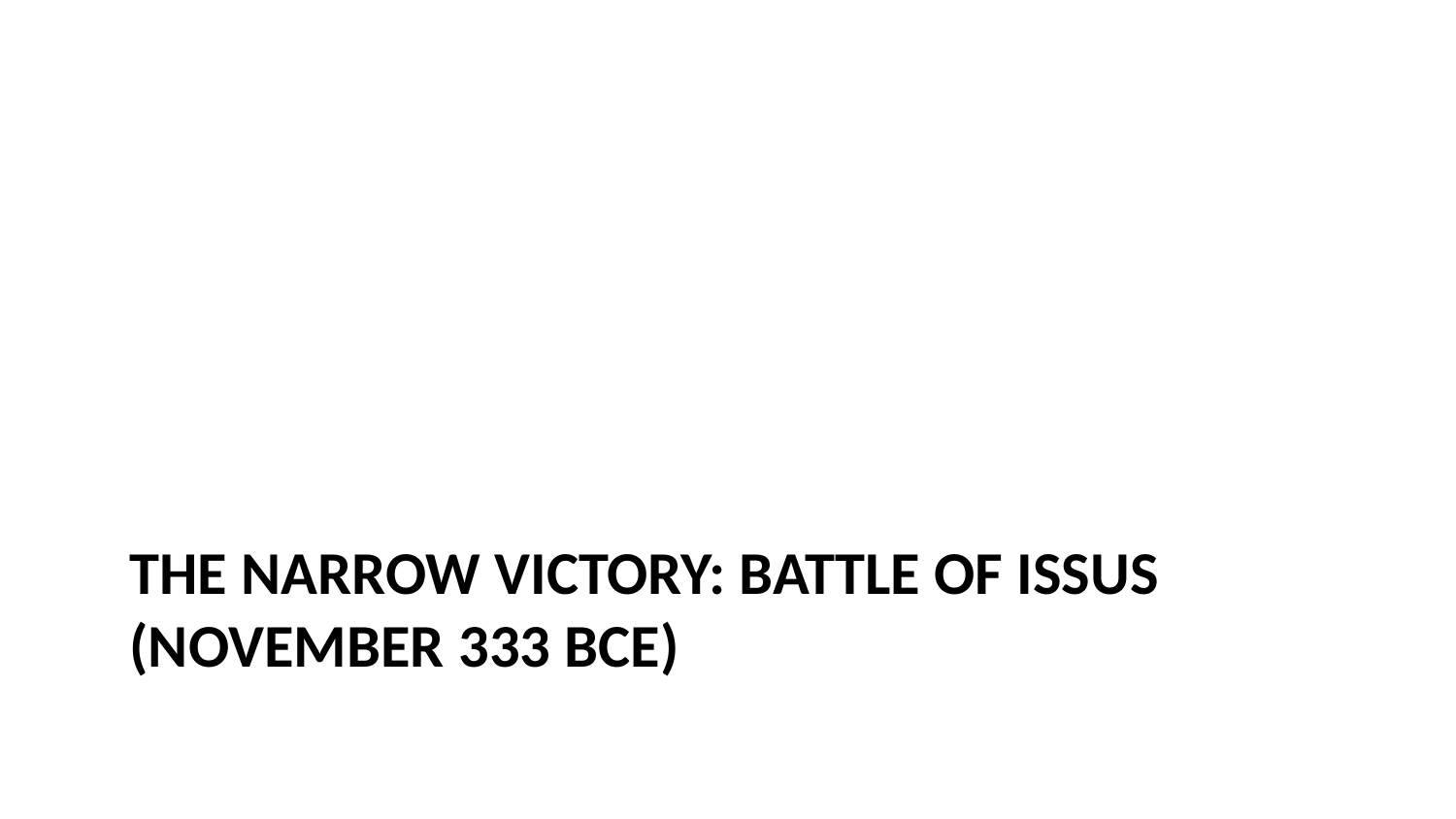

# The Narrow Victory: Battle of Issus (November 333 BCE)